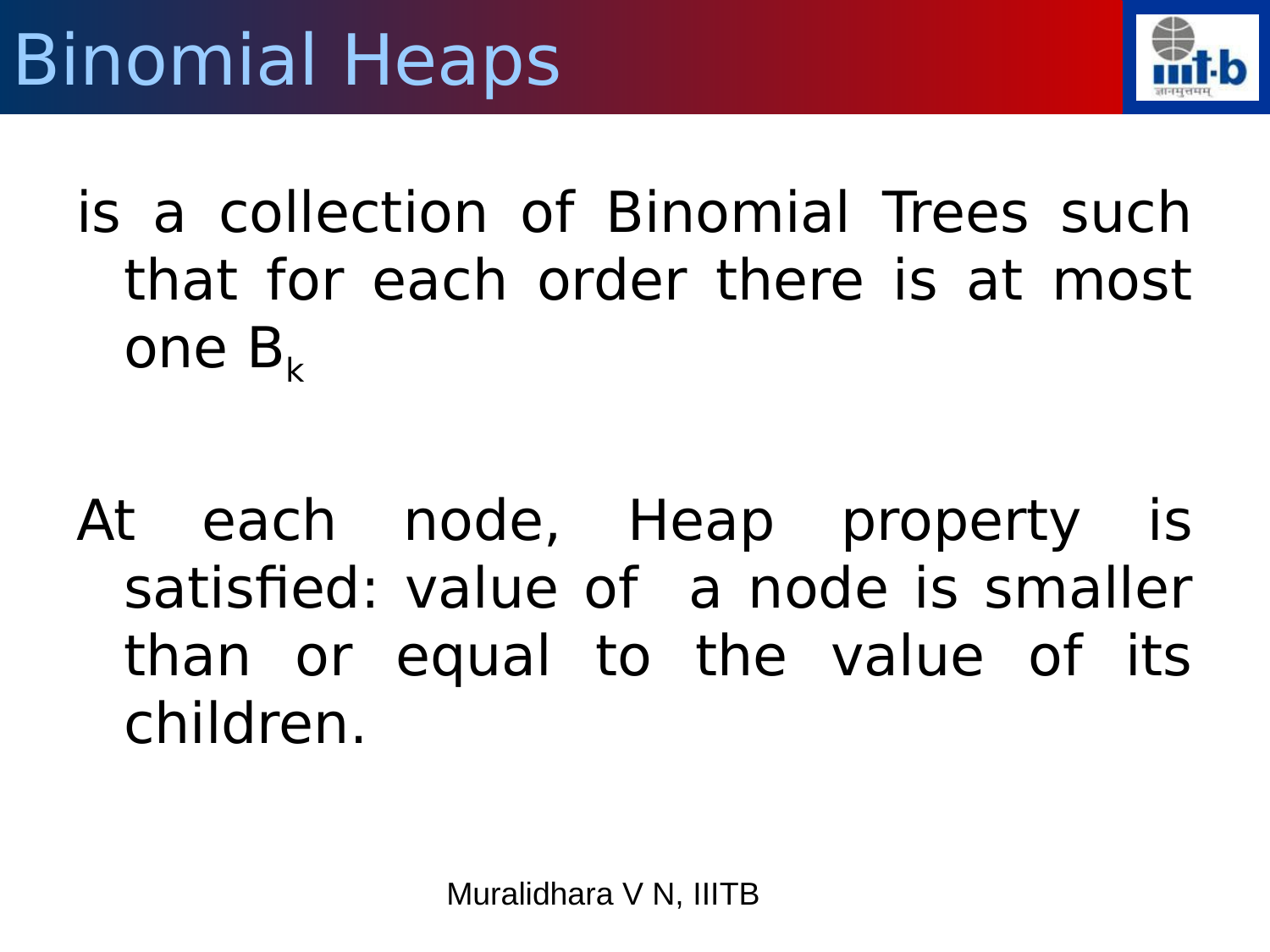

Binomial Heaps
is a collection of Binomial Trees such that for each order there is at most one Bk

At each node, Heap property is satisfied: value of  a node is smaller than or equal to the value of its children.
Muralidhara V N, IIITB